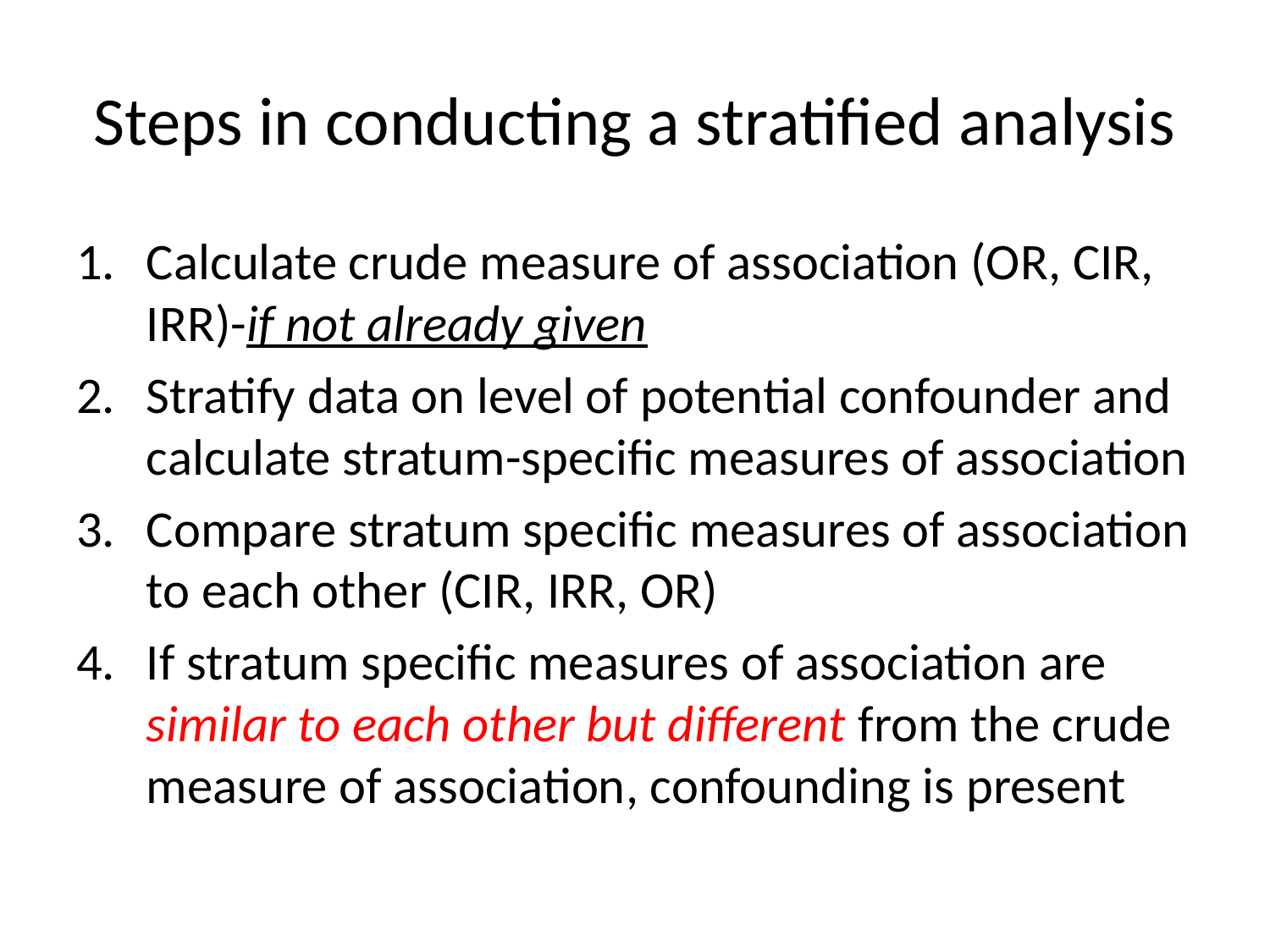

# Steps in conducting a stratified analysis
Calculate crude measure of association (OR, CIR, IRR)-if not already given
Stratify data on level of potential confounder and calculate stratum-specific measures of association
Compare stratum specific measures of association to each other (CIR, IRR, OR)
If stratum specific measures of association are similar to each other but different from the crude measure of association, confounding is present